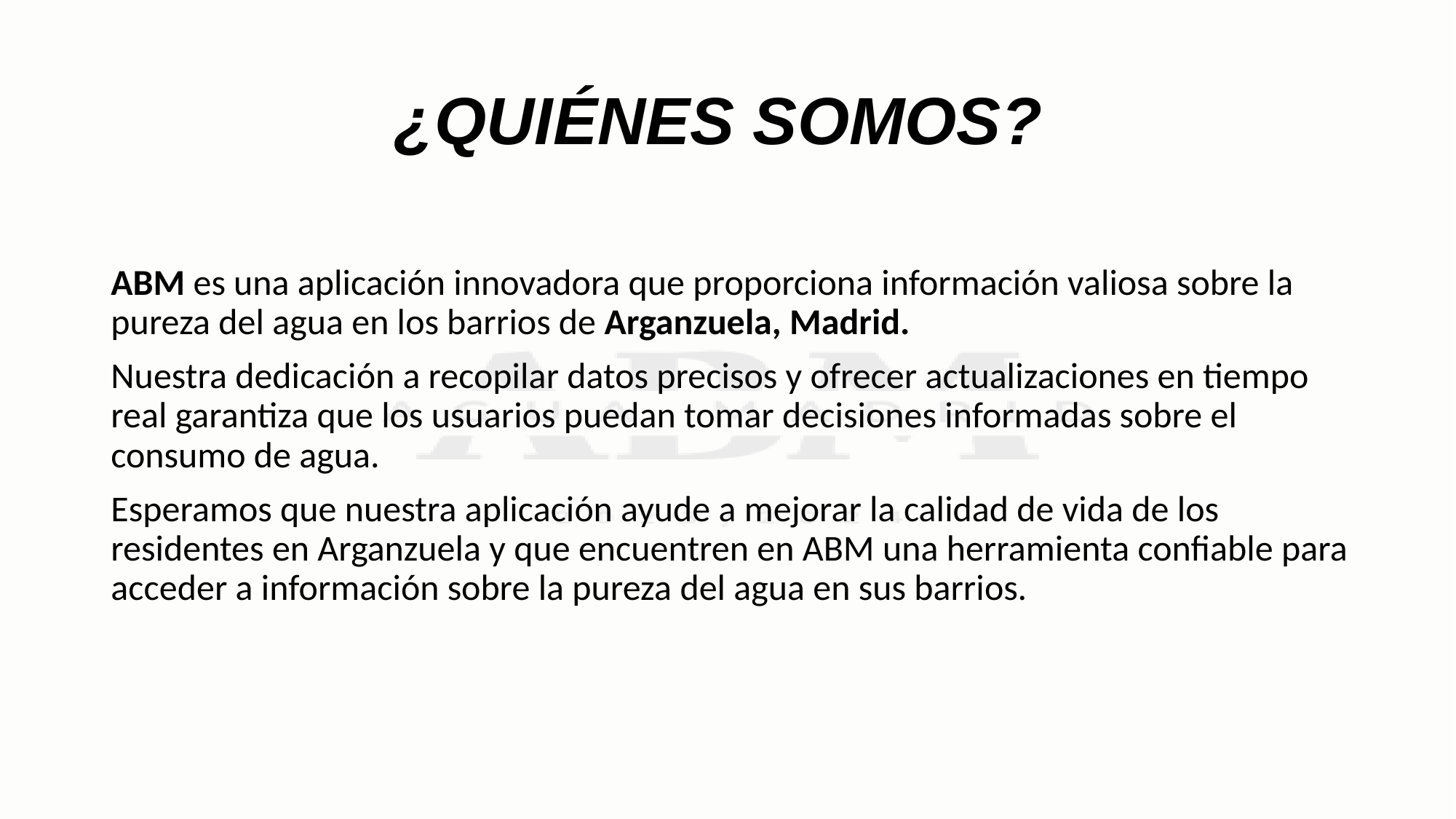

# ¿QUIÉNES SOMOS?
ABM es una aplicación innovadora que proporciona información valiosa sobre la pureza del agua en los barrios de Arganzuela, Madrid.
Nuestra dedicación a recopilar datos precisos y ofrecer actualizaciones en tiempo real garantiza que los usuarios puedan tomar decisiones informadas sobre el consumo de agua.
Esperamos que nuestra aplicación ayude a mejorar la calidad de vida de los residentes en Arganzuela y que encuentren en ABM una herramienta confiable para acceder a información sobre la pureza del agua en sus barrios.